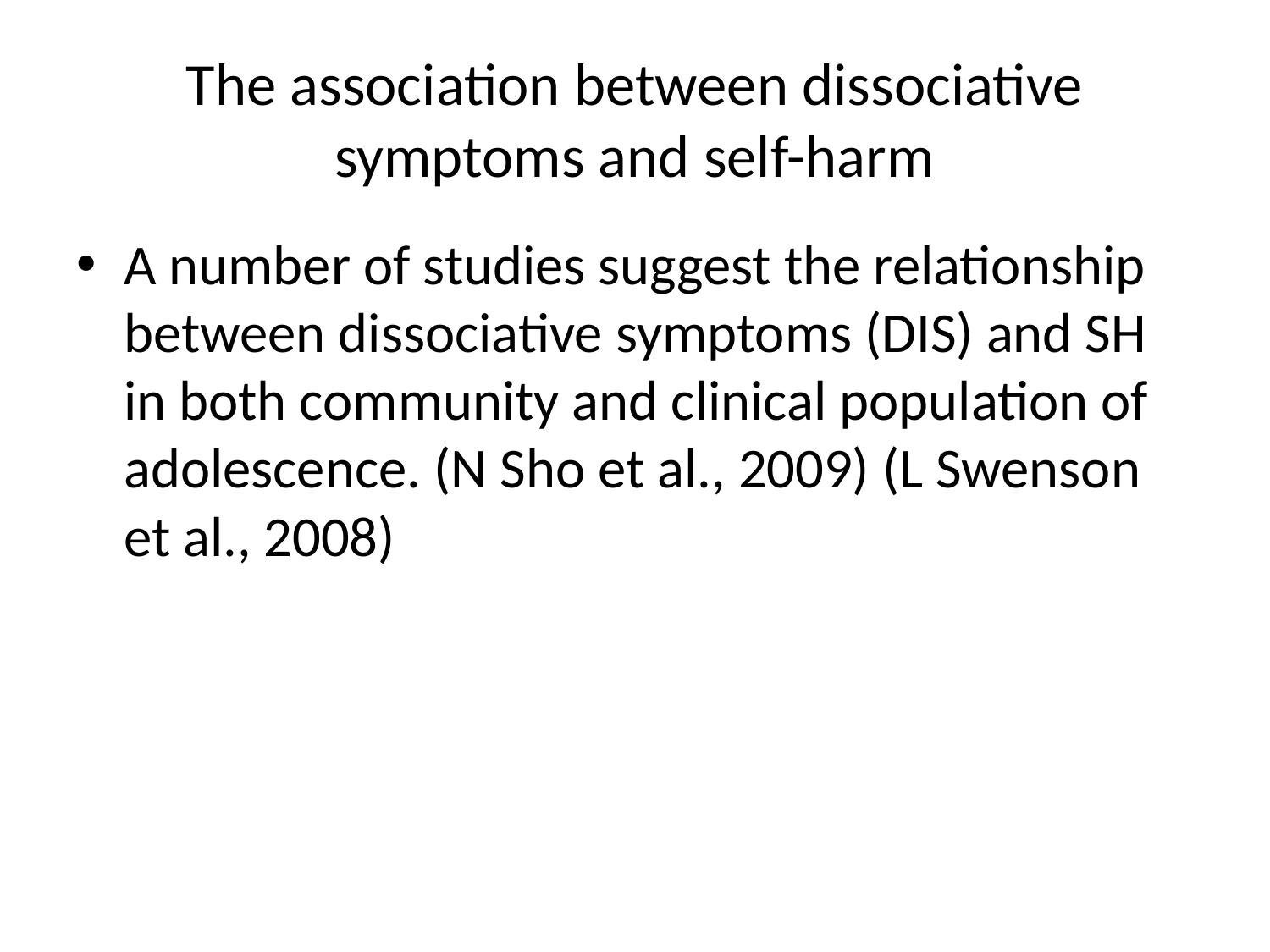

# The association between dissociative symptoms and self-harm
A number of studies suggest the relationship between dissociative symptoms (DIS) and SH in both community and clinical population of adolescence. (N Sho et al., 2009) (L Swenson et al., 2008)